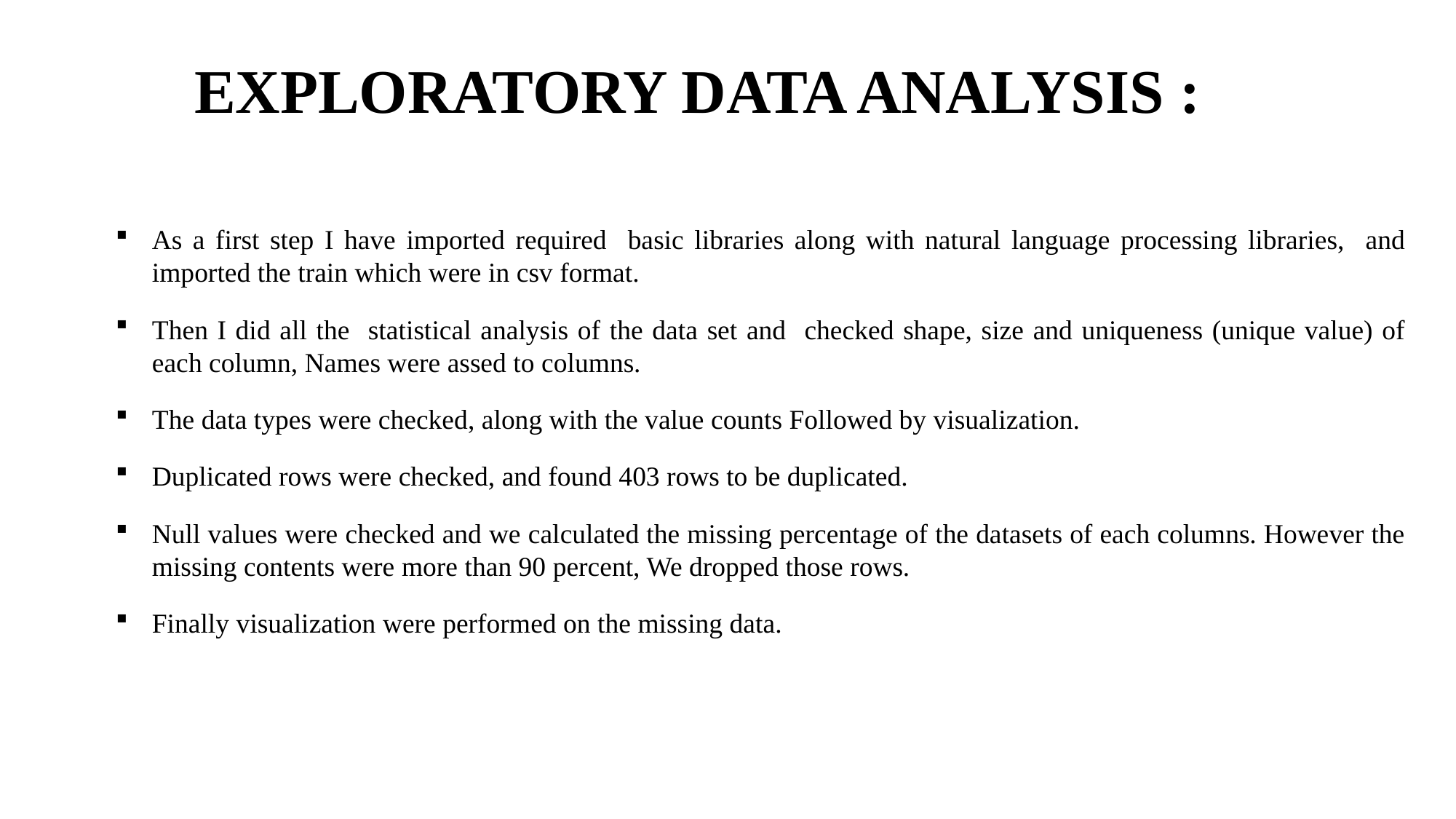

# EXPLORATORY DATA ANALYSIS :
As a first step I have imported required  basic libraries along with natural language processing libraries,  and imported the train which were in csv format.
Then I did all the  statistical analysis of the data set and  checked shape, size and uniqueness (unique value) of each column, Names were assed to columns.
The data types were checked, along with the value counts Followed by visualization.
Duplicated rows were checked, and found 403 rows to be duplicated.
Null values were checked and we calculated the missing percentage of the datasets of each columns. However the missing contents were more than 90 percent, We dropped those rows.
Finally visualization were performed on the missing data.